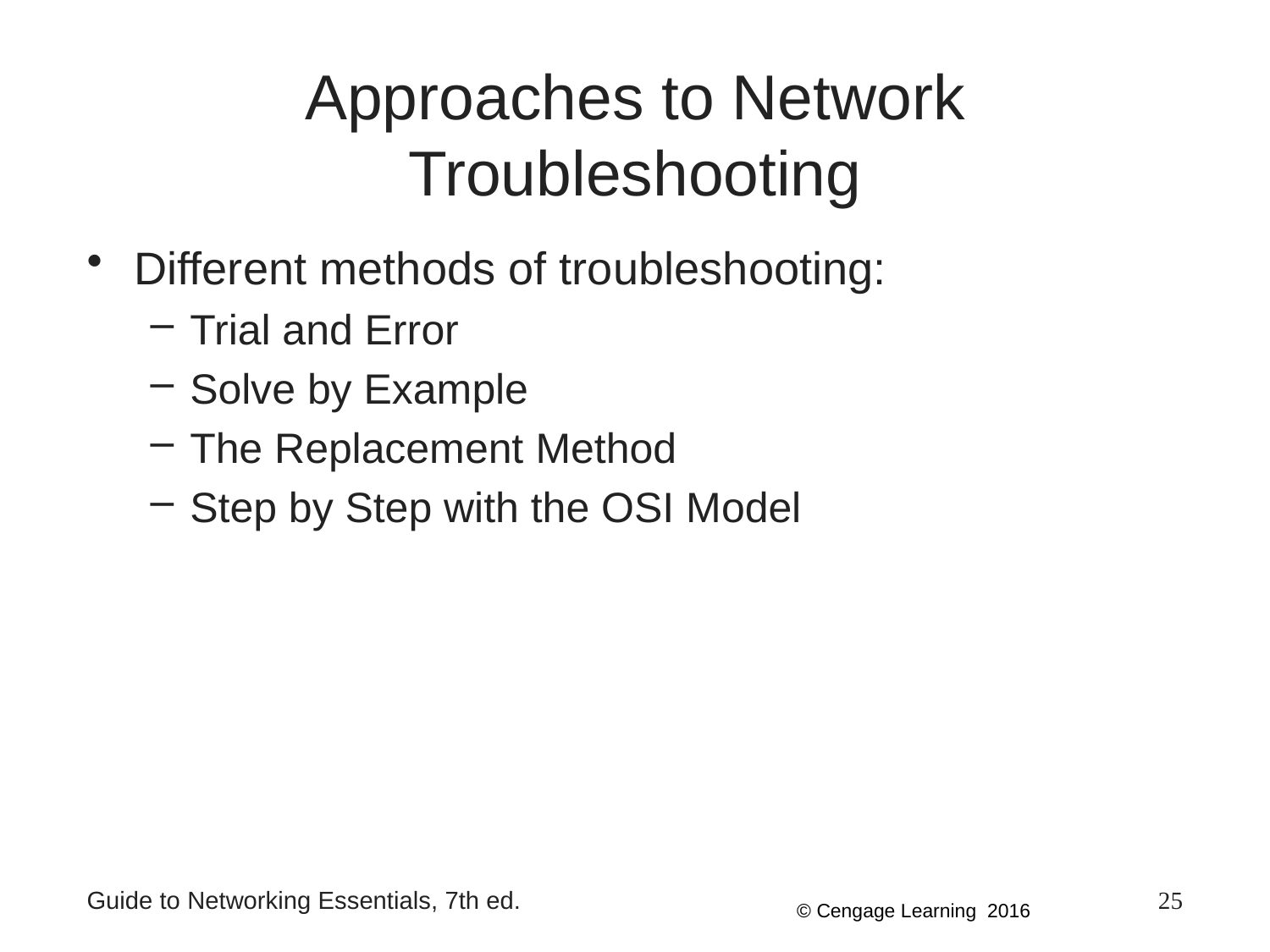

Approaches to Network Troubleshooting
Different methods of troubleshooting:
Trial and Error
Solve by Example
The Replacement Method
Step by Step with the OSI Model

Guide to Networking Essentials, 7th ed.
25